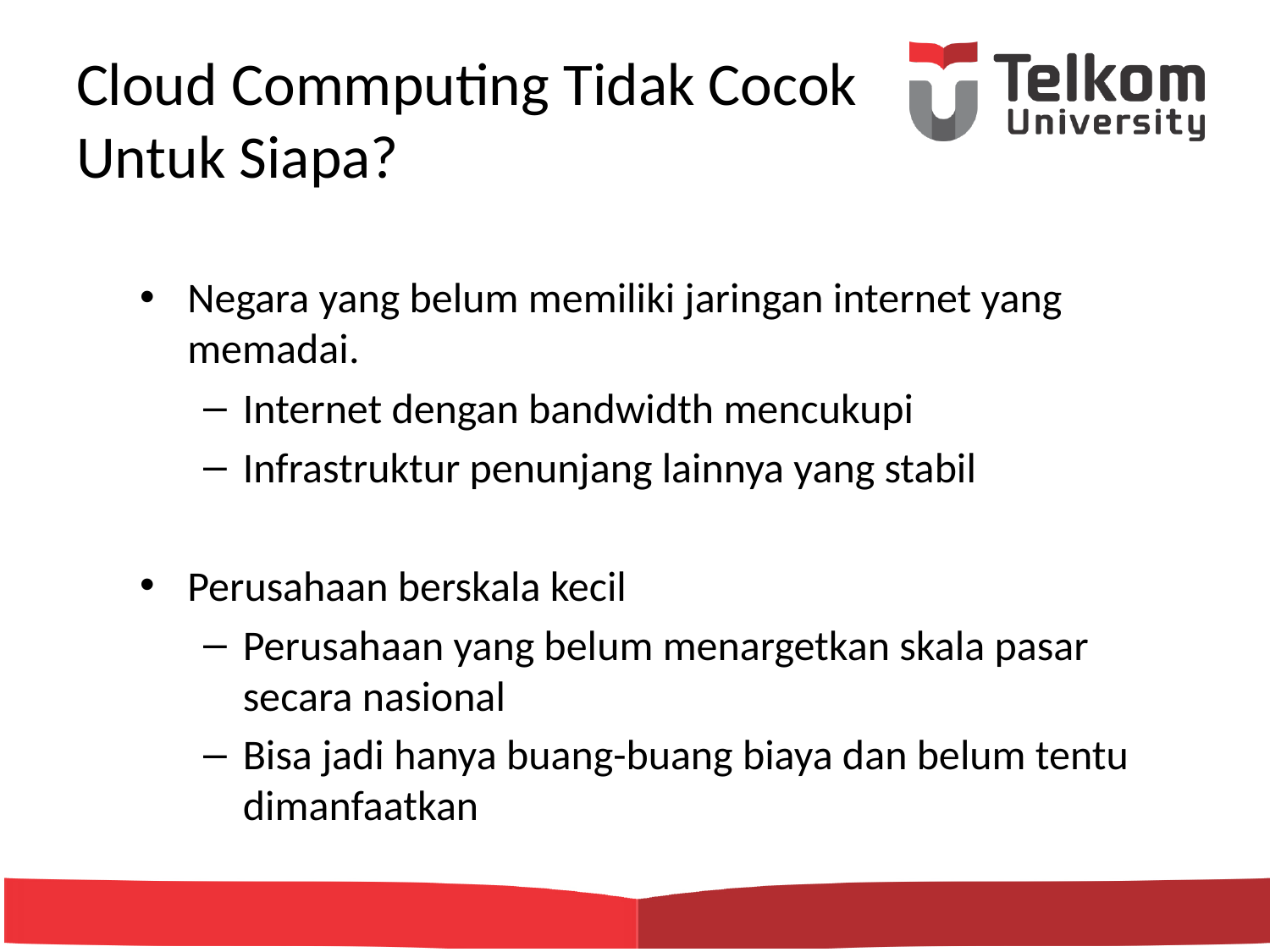

# Cloud Commputing Tidak Cocok Untuk Siapa?
Negara yang belum memiliki jaringan internet yang memadai.
Internet dengan bandwidth mencukupi
Infrastruktur penunjang lainnya yang stabil

Perusahaan berskala kecil
Perusahaan yang belum menargetkan skala pasar secara nasional
Bisa jadi hanya buang-buang biaya dan belum tentu dimanfaatkan